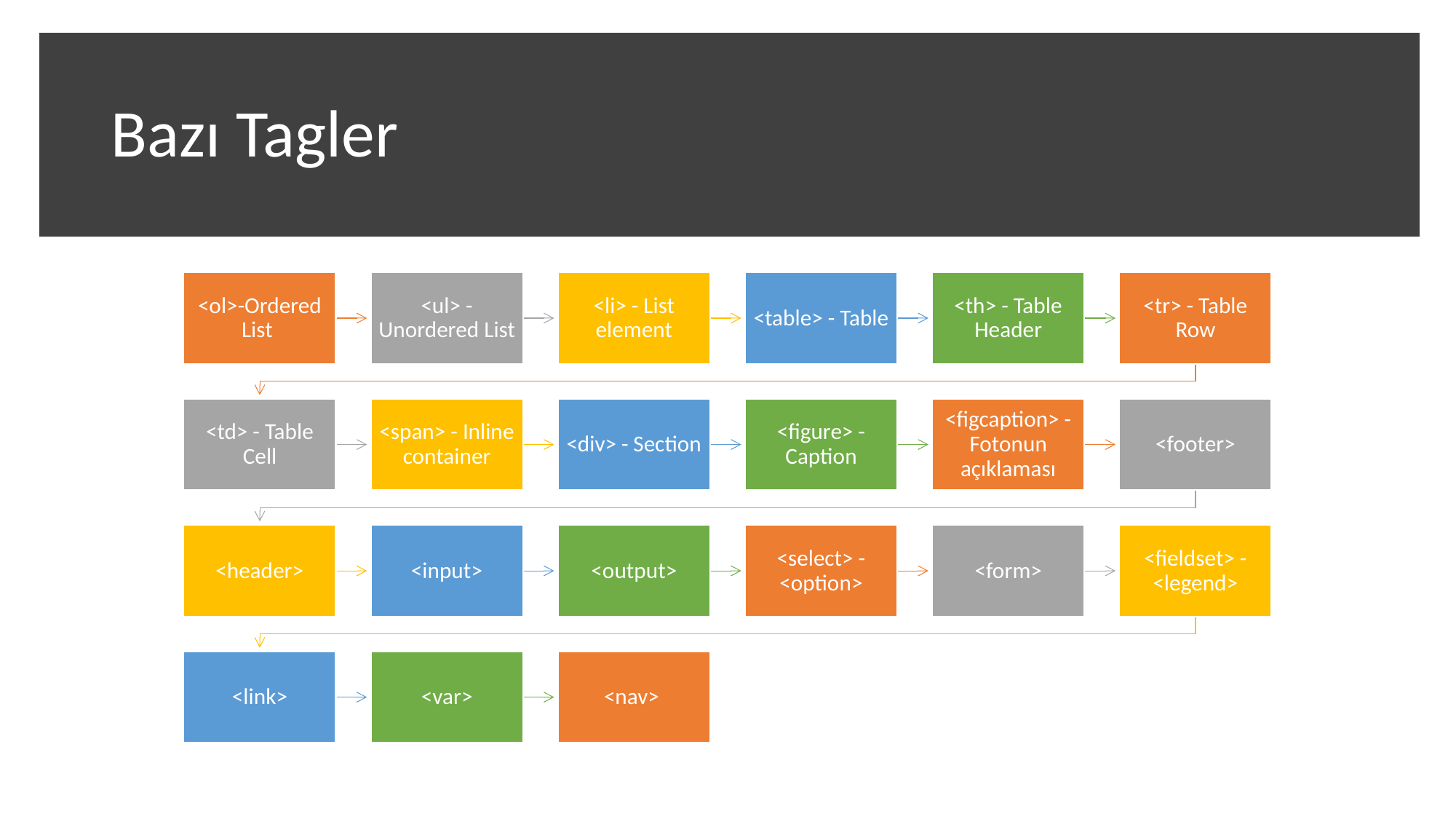

# Bazı Tagler

<ol>-Ordered List

<ul> - Unordered List

<li> - List element

<table> - Table

<th> - Table Header

<tr> - Table Row

<td> - Table Cell

<span> - Inline container

<div> - Section

<figure> - Caption

<figcaption> - Fotonun açıklaması

<footer>

<header>

<input>

<output>

<select> - <option>

<form>

<fieldset> - <legend>

<link>

<var>
<nav>